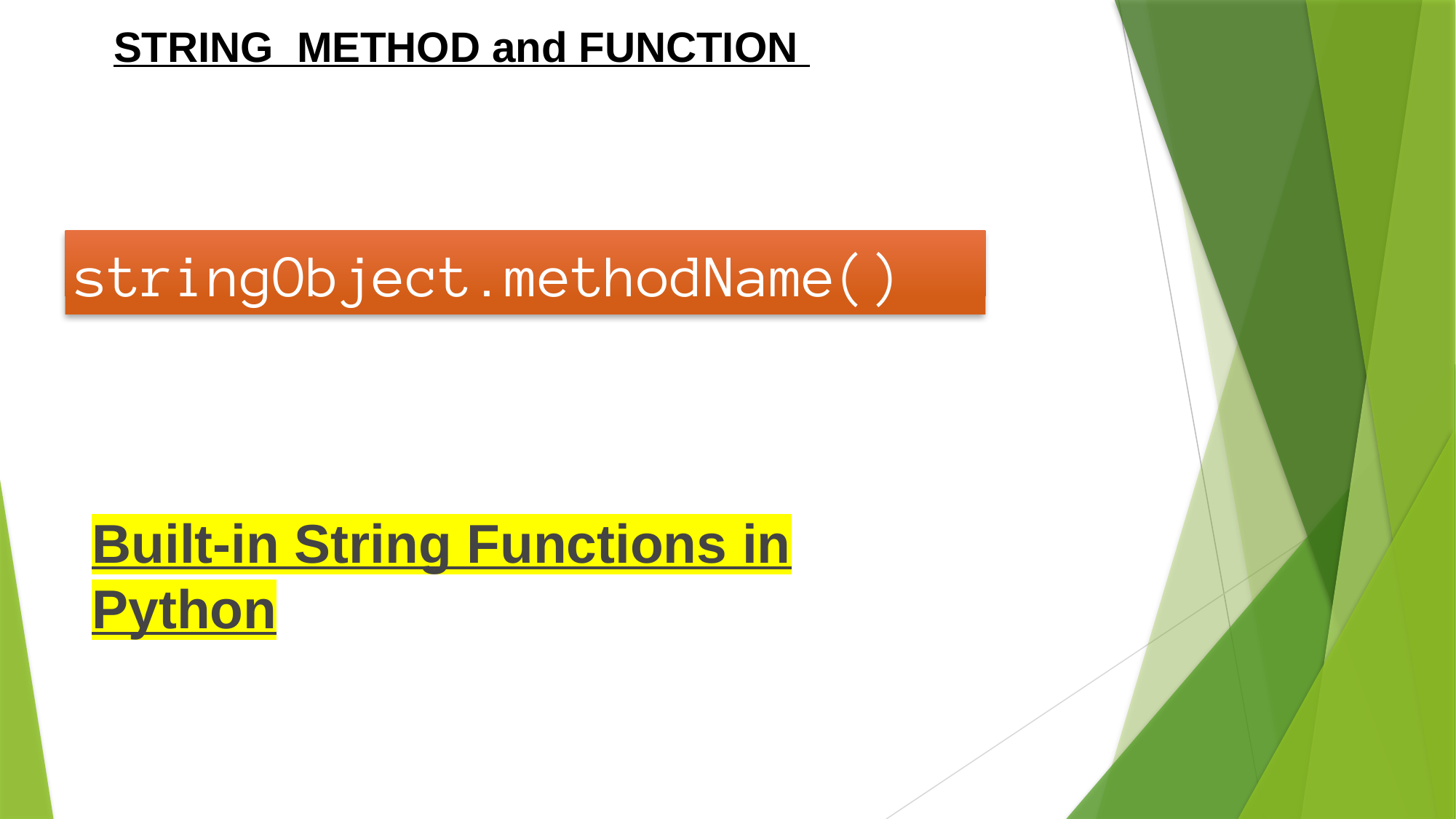

STRING  METHOD and FUNCTION
stringObject.methodName()
Built-in String Functions in Python